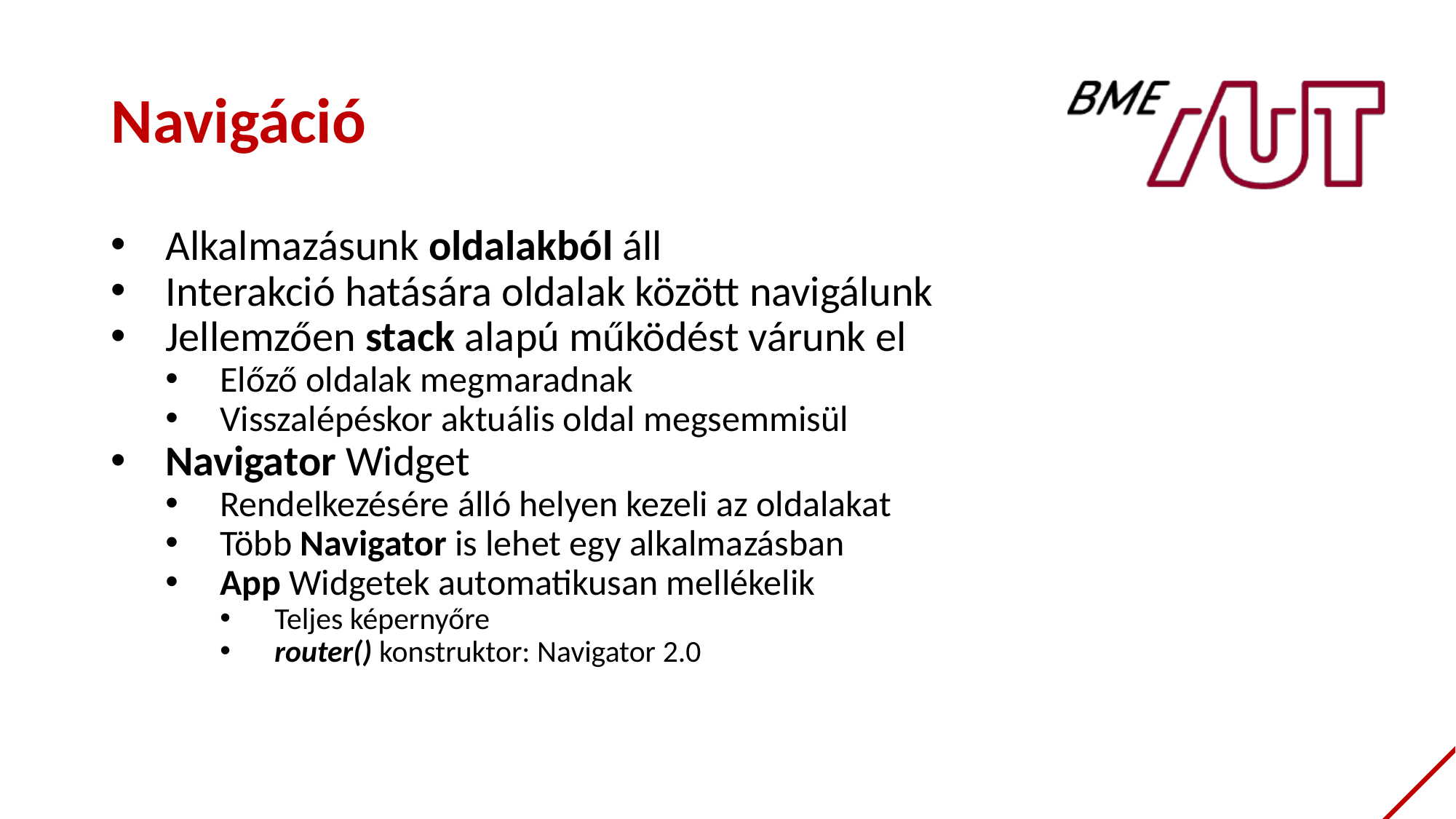

# Navigáció
Alkalmazásunk oldalakból áll
Interakció hatására oldalak között navigálunk
Jellemzően stack alapú működést várunk el
Előző oldalak megmaradnak
Visszalépéskor aktuális oldal megsemmisül
Navigator Widget
Rendelkezésére álló helyen kezeli az oldalakat
Több Navigator is lehet egy alkalmazásban
App Widgetek automatikusan mellékelik
Teljes képernyőre
router() konstruktor: Navigator 2.0